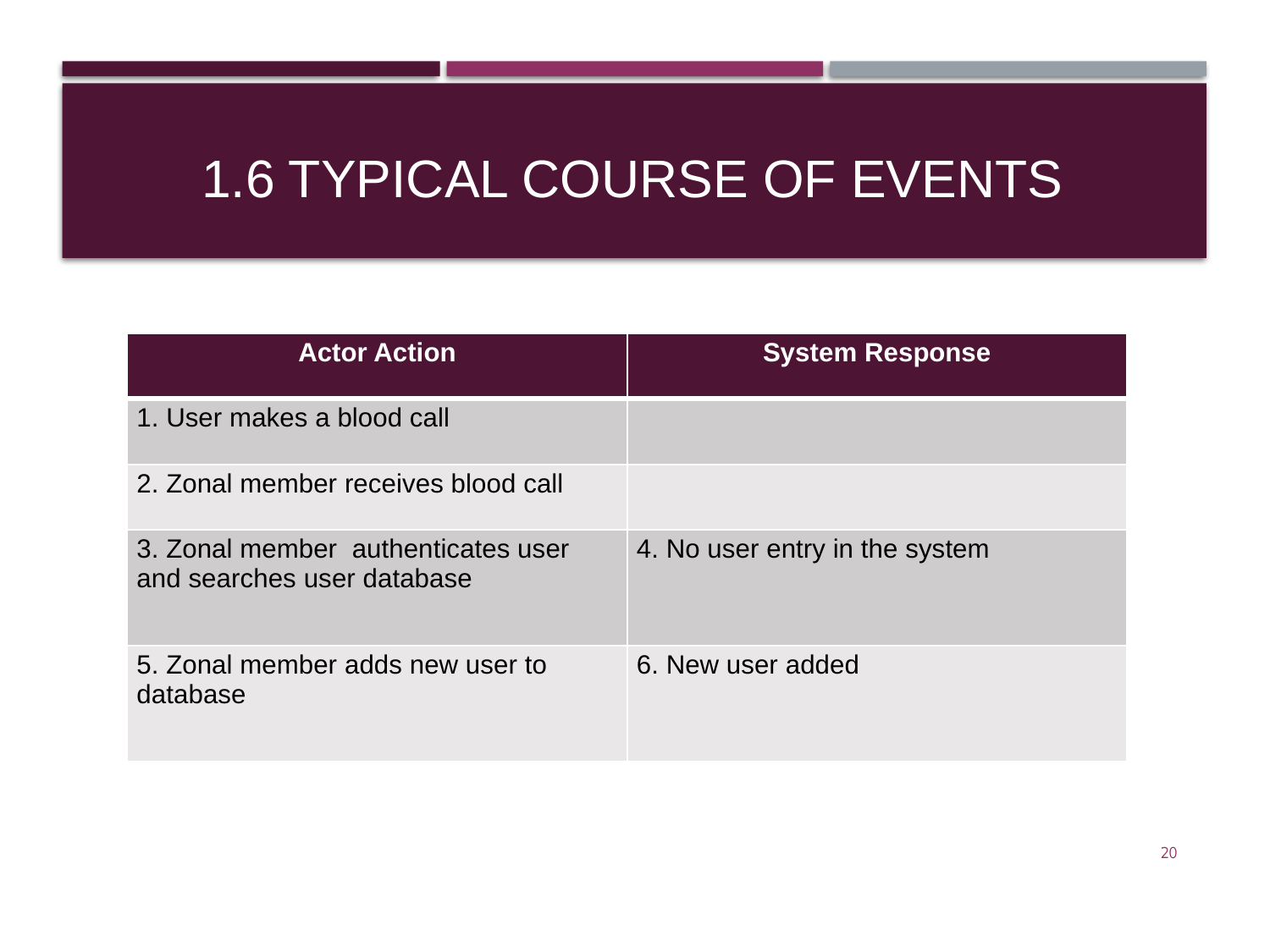

# 1.6 Typical Course of Events
| Actor Action | System Response |
| --- | --- |
| 1. User makes a blood call |  |
| 2. Zonal member receives blood call |  |
| 3. Zonal member authenticates user and searches user database | 4. No user entry in the system |
| 5. Zonal member adds new user to database | 6. New user added |
20